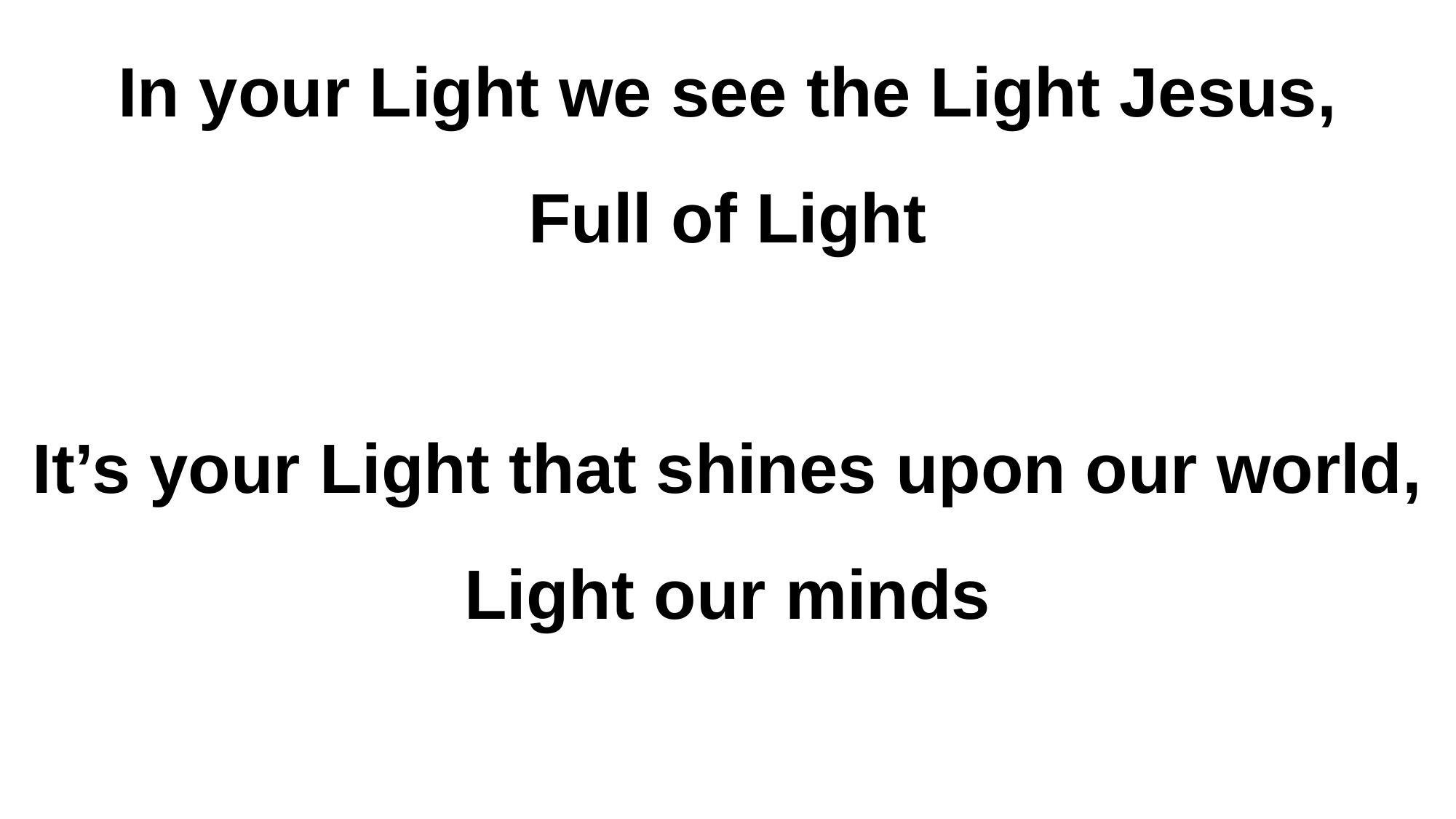

In your Light we see the Light Jesus,
Full of Light

It’s your Light that shines upon our world,
Light our minds